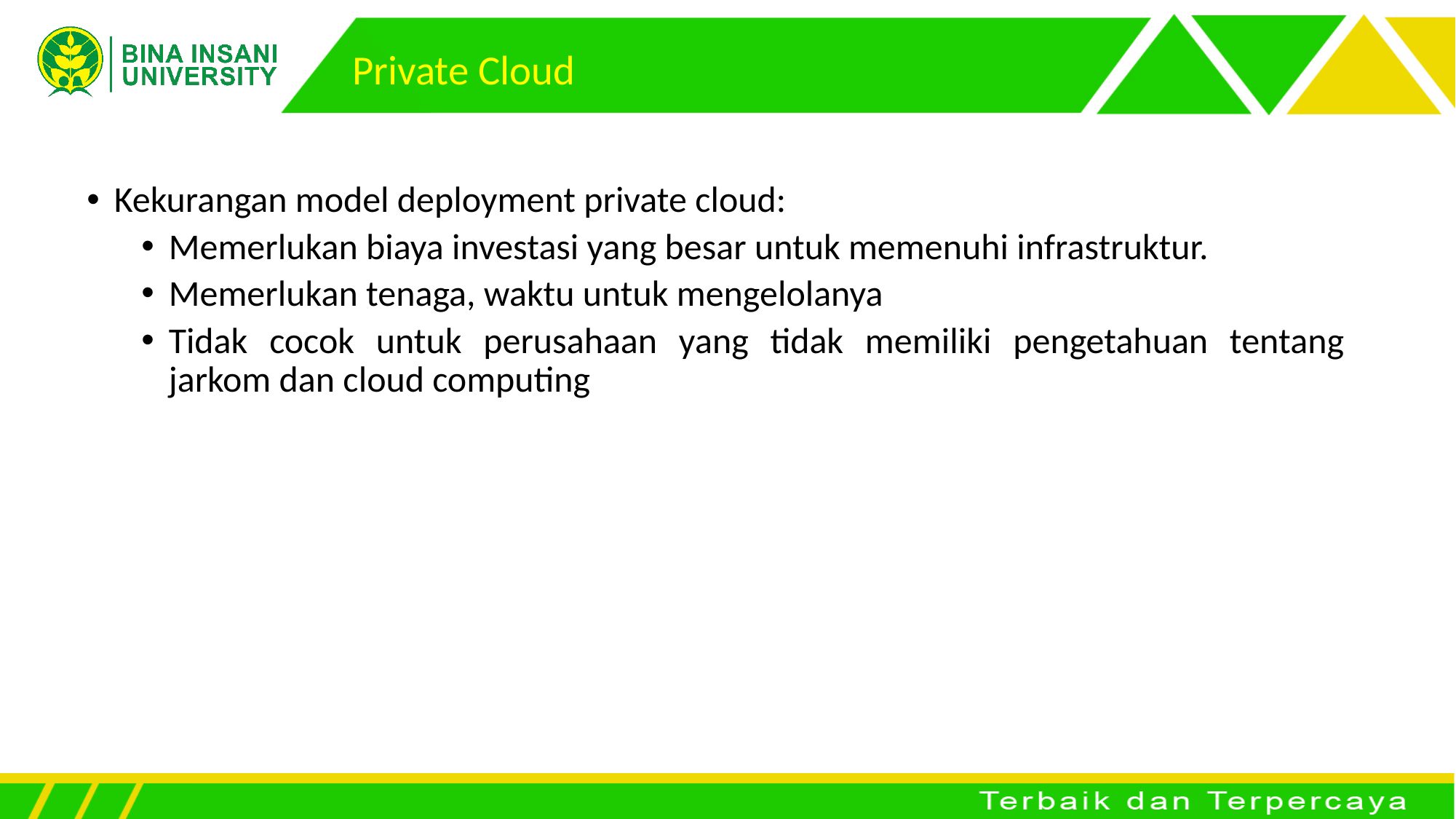

# Private Cloud
Kekurangan model deployment private cloud:
Memerlukan biaya investasi yang besar untuk memenuhi infrastruktur.
Memerlukan tenaga, waktu untuk mengelolanya
Tidak cocok untuk perusahaan yang tidak memiliki pengetahuan tentang jarkom dan cloud computing